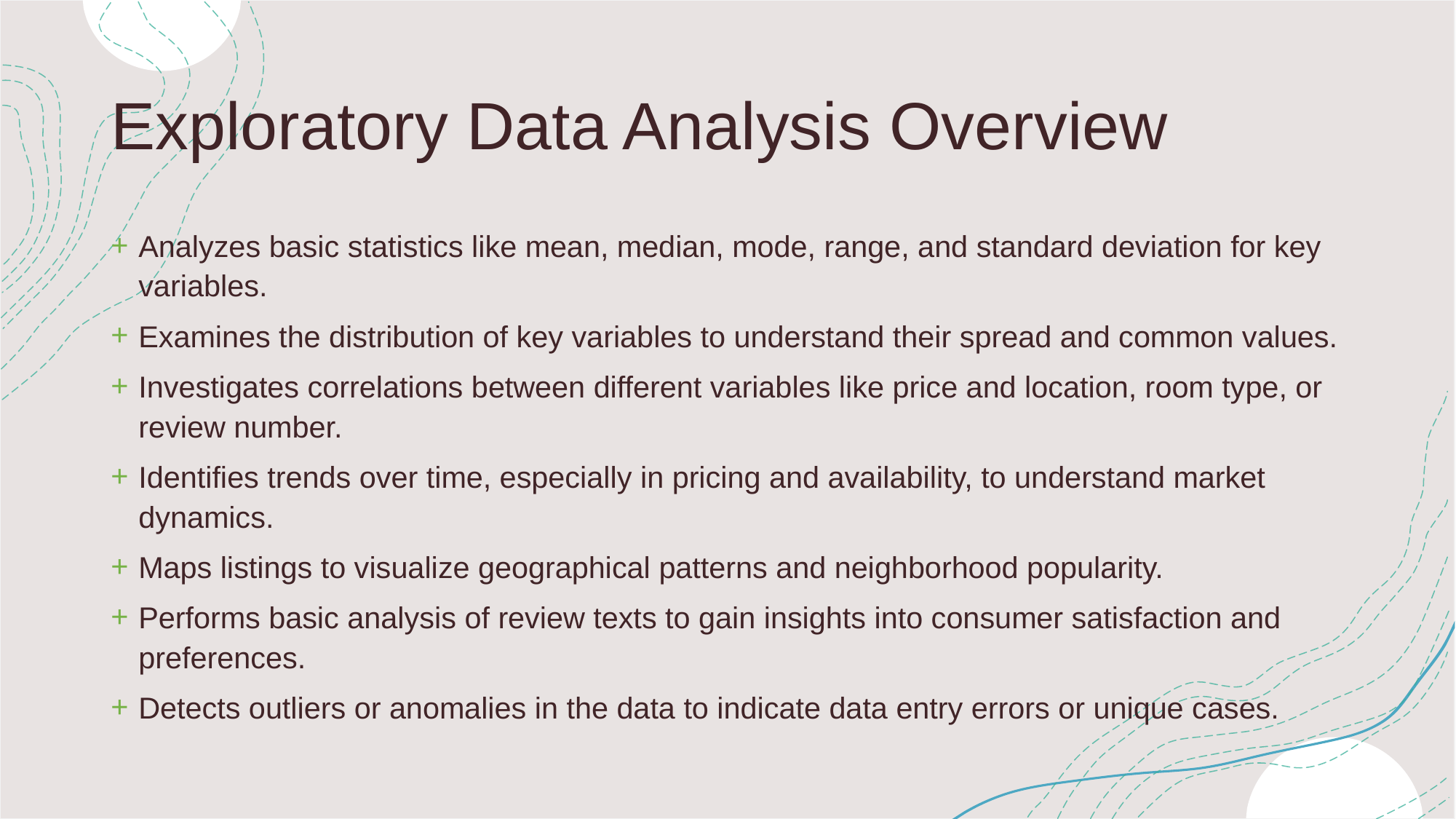

# Exploratory Data Analysis Overview
Analyzes basic statistics like mean, median, mode, range, and standard deviation for key variables.
Examines the distribution of key variables to understand their spread and common values.
Investigates correlations between different variables like price and location, room type, or review number.
Identifies trends over time, especially in pricing and availability, to understand market dynamics.
Maps listings to visualize geographical patterns and neighborhood popularity.
Performs basic analysis of review texts to gain insights into consumer satisfaction and preferences.
Detects outliers or anomalies in the data to indicate data entry errors or unique cases.